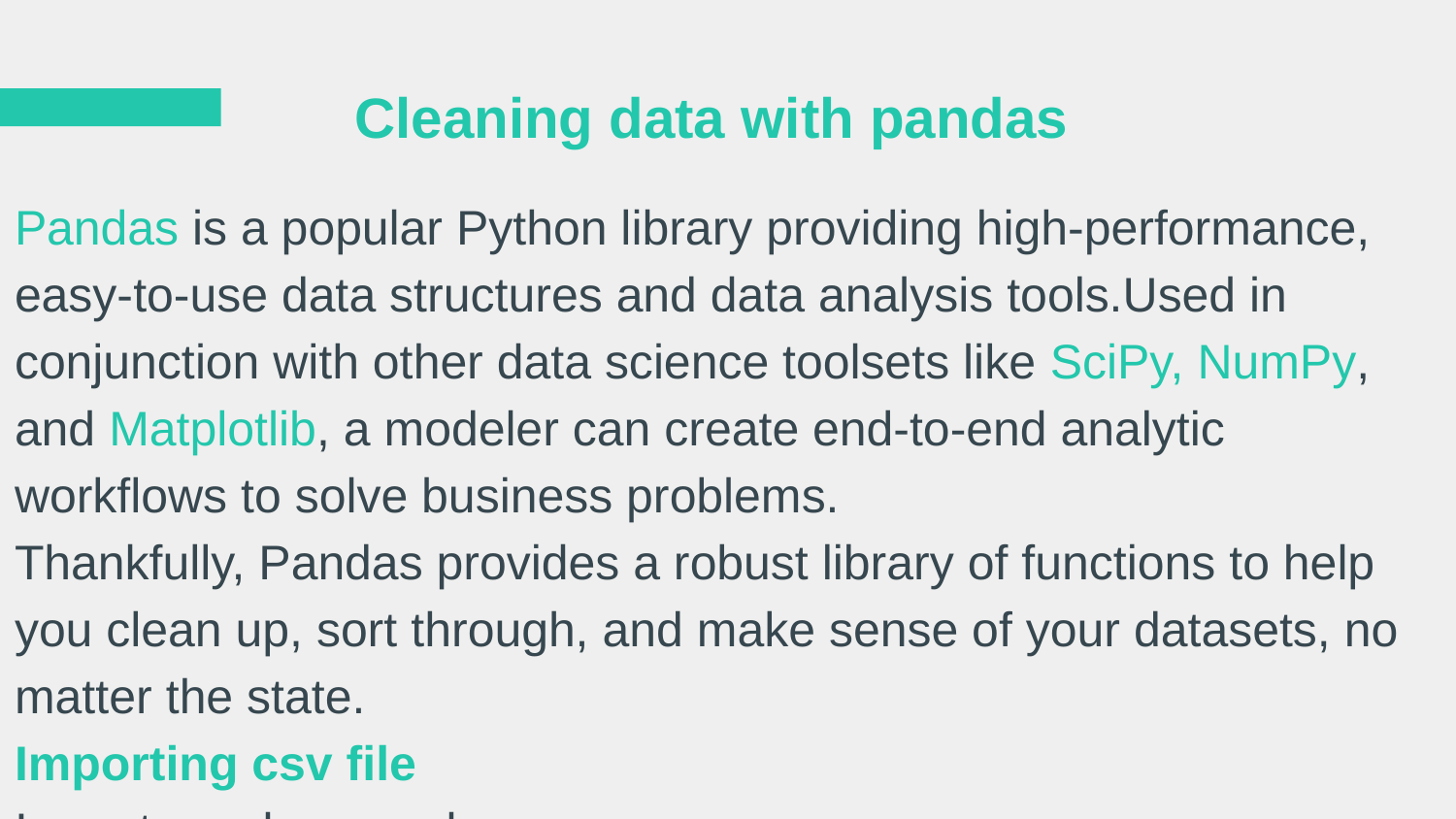

# Cleaning data with pandas
Pandas is a popular Python library providing high-performance, easy-to-use data structures and data analysis tools.Used in conjunction with other data science toolsets like SciPy, NumPy, and Matplotlib, a modeler can create end-to-end analytic workflows to solve business problems.
Thankfully, Pandas provides a robust library of functions to help you clean up, sort through, and make sense of your datasets, no matter the state.
Importing csv file
Import pandas as pd
df  = pd.read_csv(‘data.csv’)